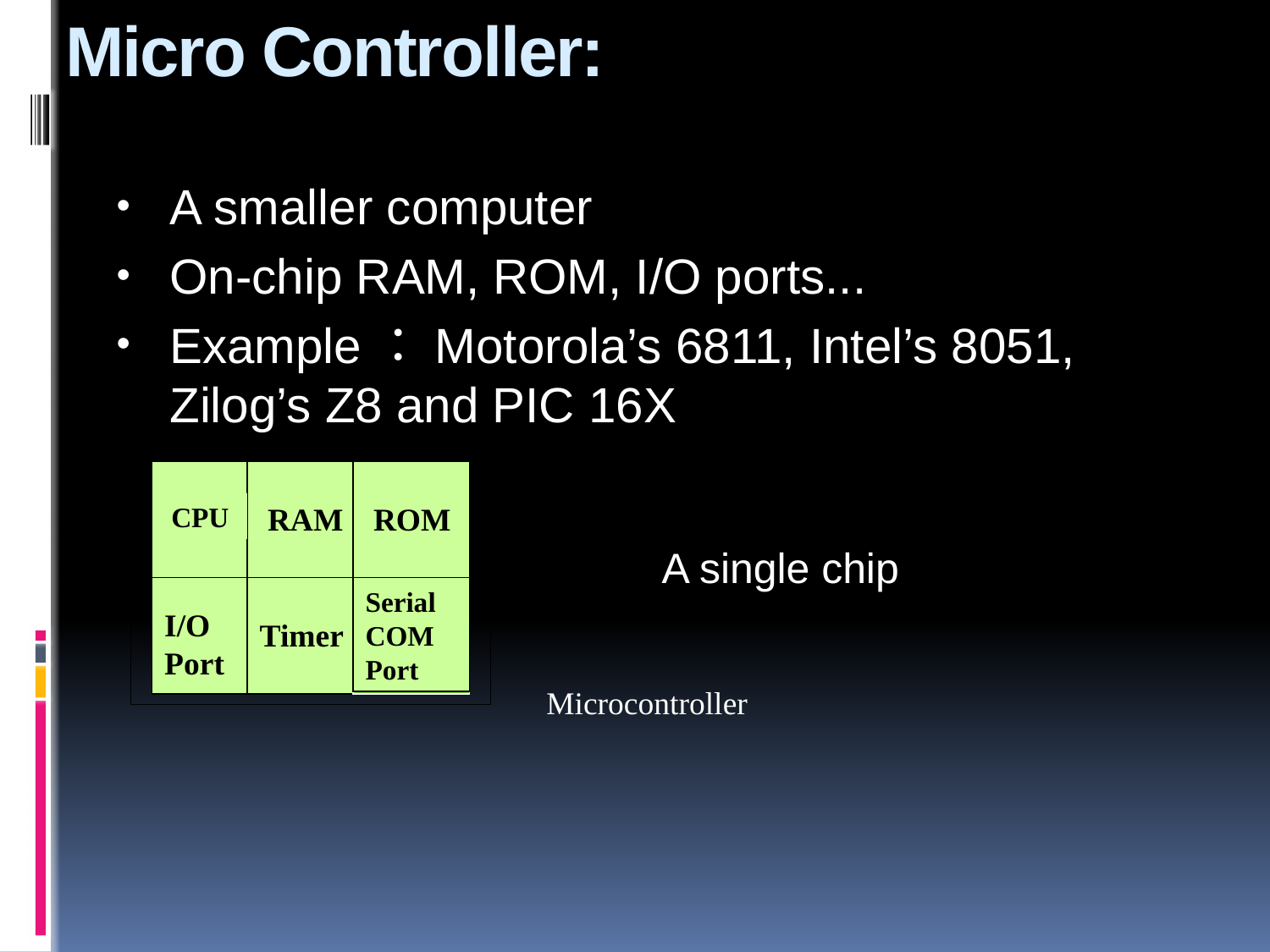

# Micro Controller:
A smaller computer
On-chip RAM, ROM, I/O ports...
Example：Motorola’s 6811, Intel’s 8051, Zilog’s Z8 and PIC 16X

CPU
 RAM
 ROM
A single chip

Serial COM Port
I/O Port
Timer
Microcontroller